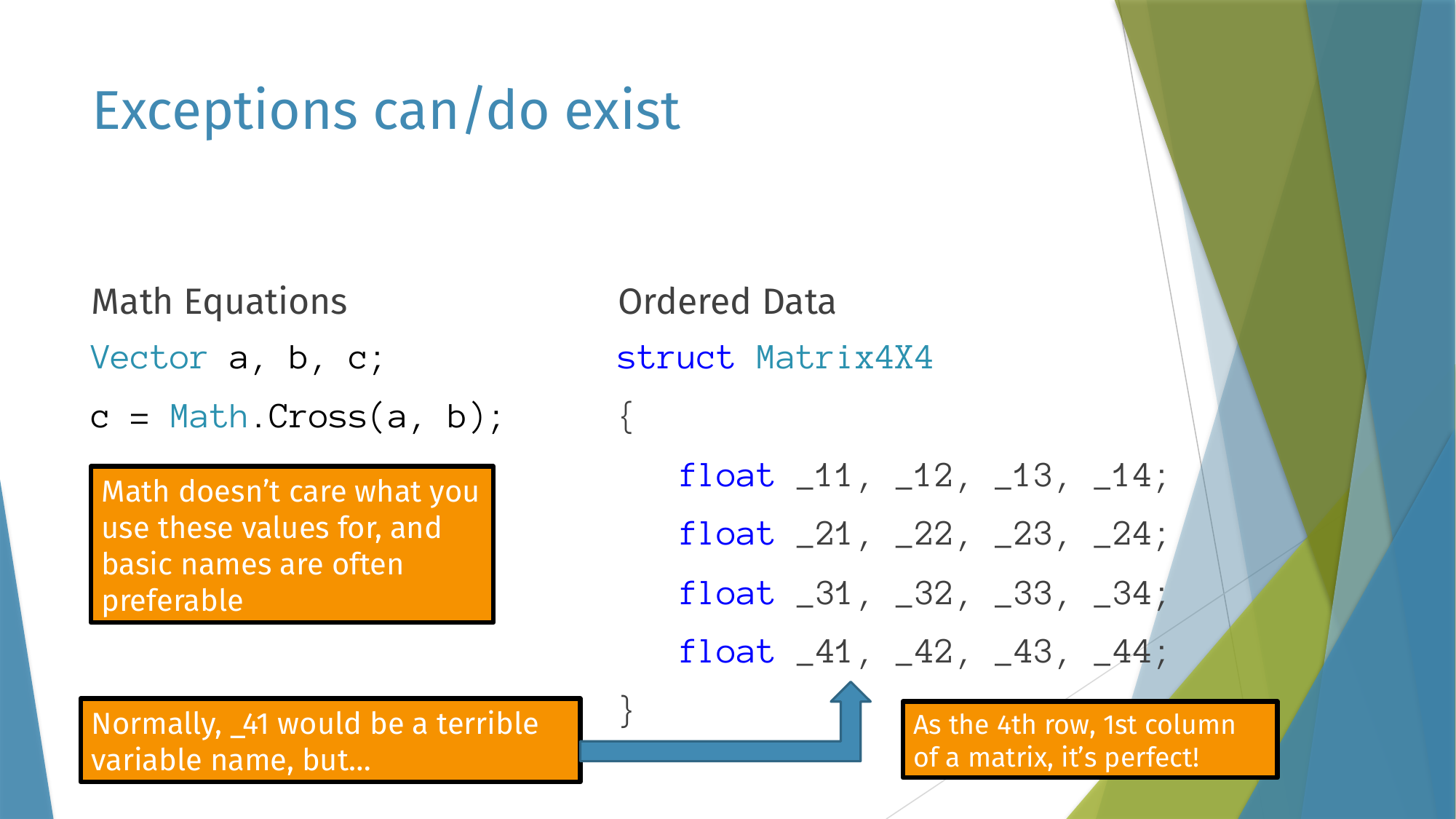

# Exceptions can/do exist
Math Equations
Ordered Data
Vector a, b, c;
c = Math.Cross(a, b);

struct Matrix4X4
{
   float _11, _12, _13, _14;
   float _21, _22, _23, _24;
   float _31, _32, _33, _34;
   float _41, _42, _43, _44;
}

Math doesn’t care what you use these values for, and basic names are often preferable

Normally, _41 would be a terrible variable name, but…
As the 4th row, 1st column of a matrix, it’s perfect!